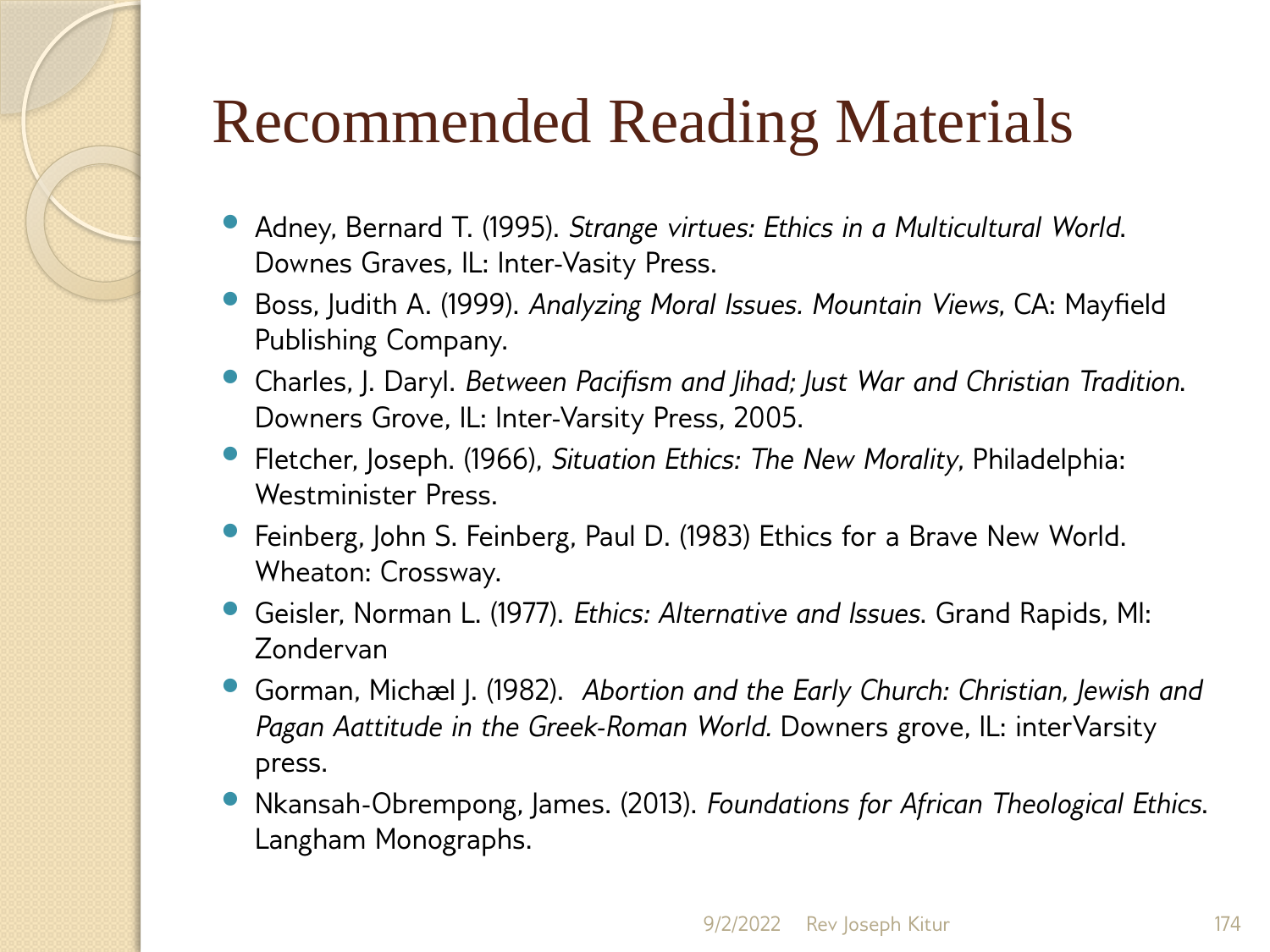

# Recommended Reading Materials
Adney, Bernard T. (1995). Strange virtues: Ethics in a Multicultural World. Downes Graves, IL: Inter-Vasity Press.
Boss, Judith A. (1999). Analyzing Moral Issues. Mountain Views, CA: Mayfield Publishing Company.
Charles, J. Daryl. Between Pacifism and Jihad; Just War and Christian Tradition. Downers Grove, IL: Inter-Varsity Press, 2005.
Fletcher, Joseph. (1966), Situation Ethics: The New Morality, Philadelphia:  Westminister Press.
Feinberg, John S. Feinberg, Paul D. (1983) Ethics for a Brave New World. Wheaton: Crossway.
Geisler, Norman L. (1977). Ethics: Alternative and Issues. Grand Rapids, MI: Zondervan
Gorman, Michael J. (1982).  Abortion and the Early Church: Christian, Jewish and Pagan Aattitude in the Greek-Roman World. Downers grove, IL: interVarsity press.
Nkansah-Obrempong, James. (2013). Foundations for African Theological Ethics. Langham Monographs.

9/2/2022
Rev Joseph Kitur
174